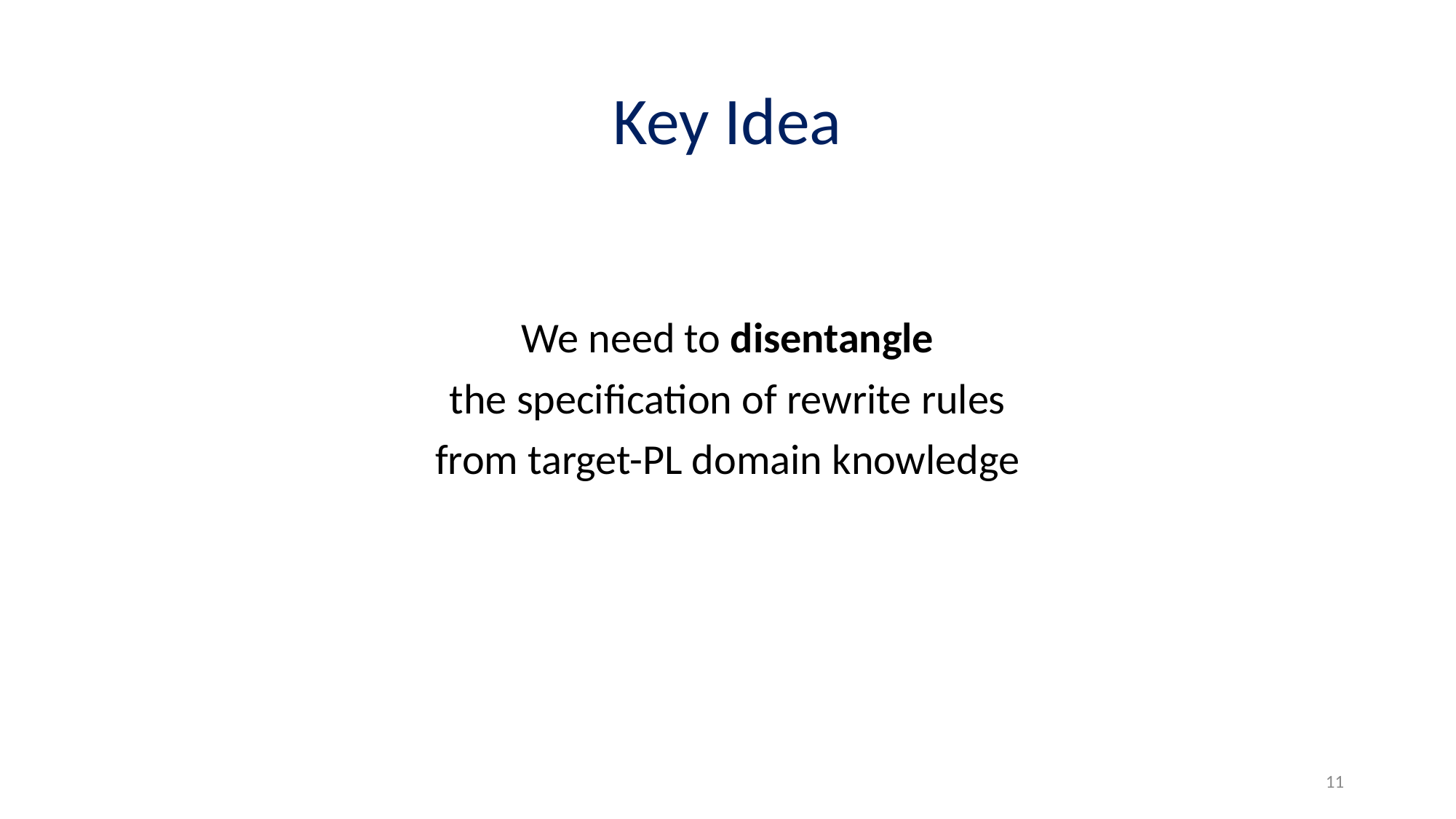

# Key Idea
We need to disentangle
the specification of rewrite rules
from target-PL domain knowledge
11